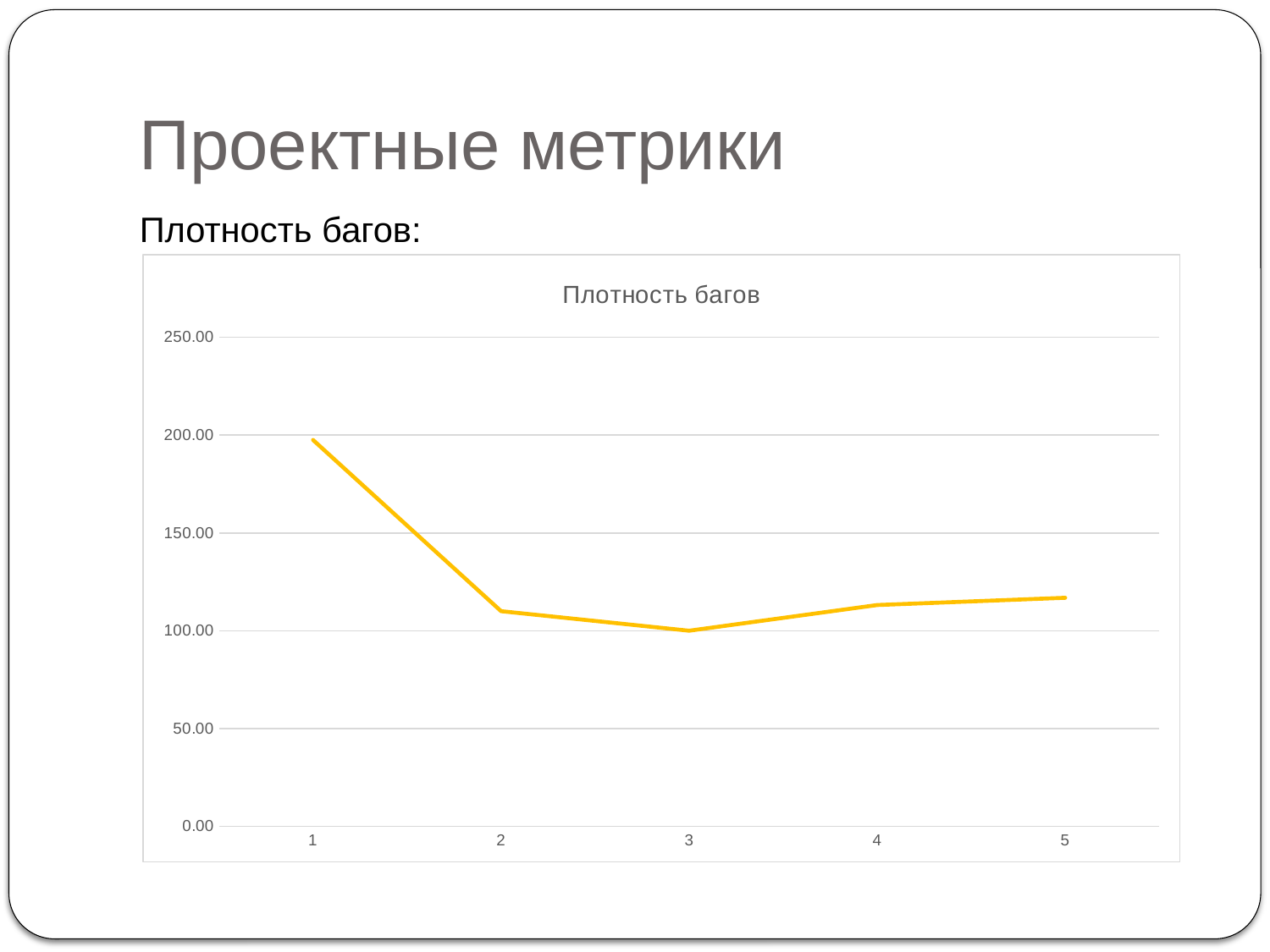

# Проектные метрики
Плотность багов:

### Chart:

| Category | Плотность багов |
|---|---|